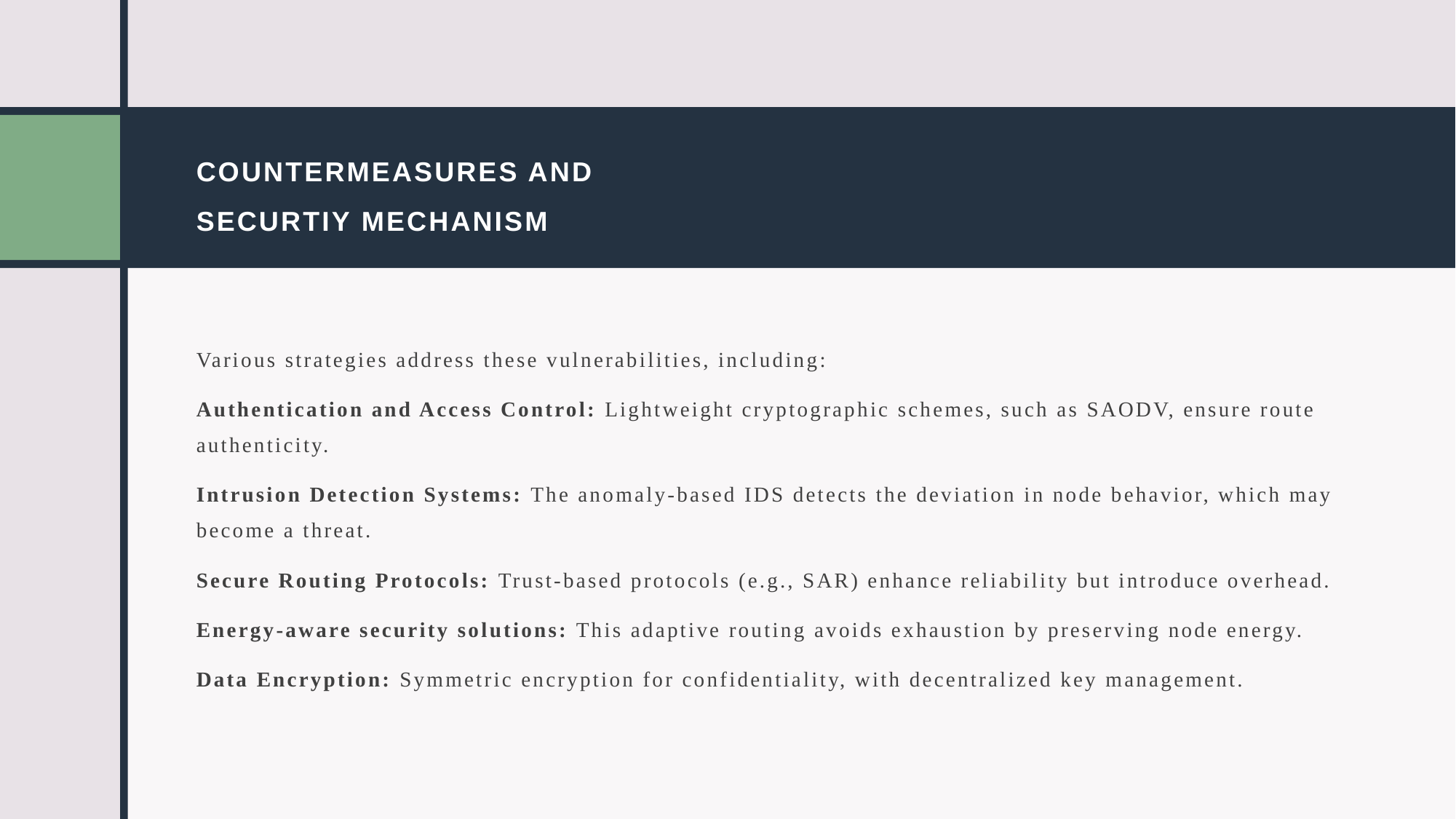

# COUNTERMEASURES AND SECURTIY MECHANISM

Various strategies address these vulnerabilities, including:
Authentication and Access Control: Lightweight cryptographic schemes, such as SAODV, ensure route authenticity.
Intrusion Detection Systems: The anomaly-based IDS detects the deviation in node behavior, which may become a threat.
Secure Routing Protocols: Trust-based protocols (e.g., SAR) enhance reliability but introduce overhead.
Energy-aware security solutions: This adaptive routing avoids exhaustion by preserving node energy.
Data Encryption: Symmetric encryption for confidentiality, with decentralized key management.